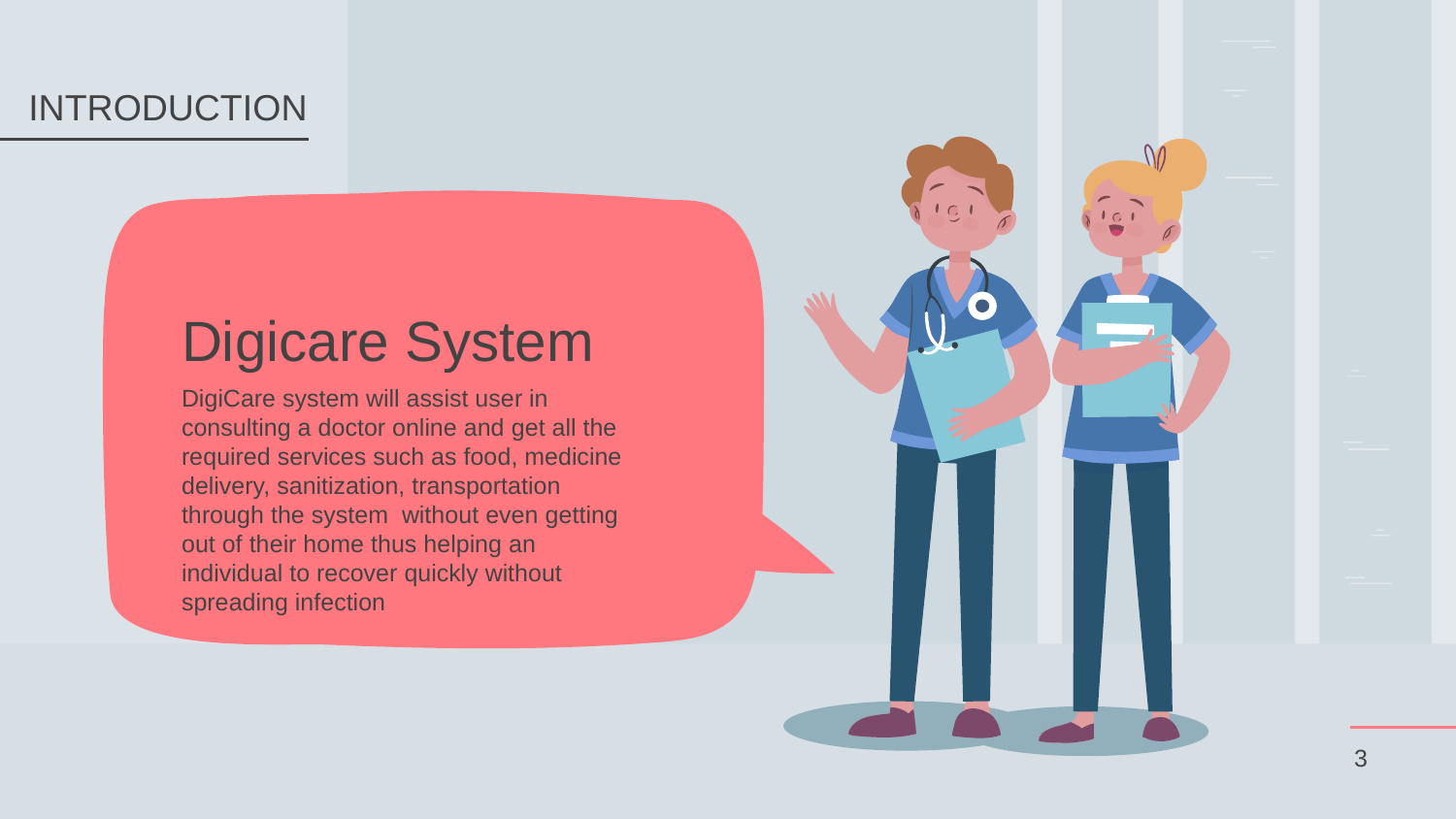

# Digicare System
INTRODUCTION
DigiCare system will assist user in consulting a doctor online and get all the required services such as food, medicine delivery, sanitization, transportation through the system  without even getting out of their home thus helping an individual to recover quickly without spreading infection
3